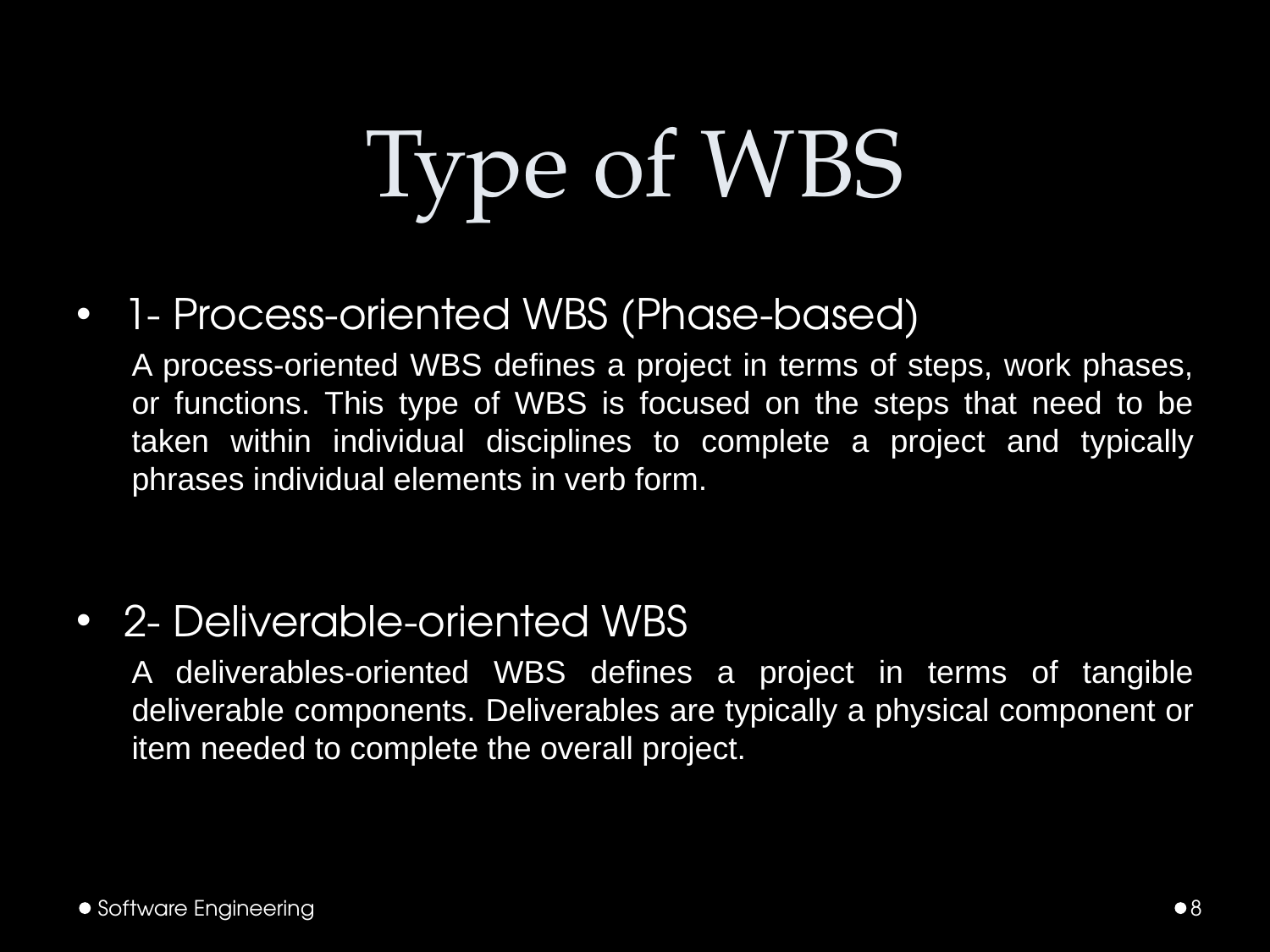

# Type of WBS

1- Process-oriented WBS (Phase-based)
A process-oriented WBS defines a project in terms of steps, work phases, or functions. This type of WBS is focused on the steps that need to be taken within individual disciplines to complete a project and typically phrases individual elements in verb form.

2- Deliverable-oriented WBS
A deliverables-oriented WBS defines a project in terms of tangible deliverable components. Deliverables are typically a physical component or item needed to complete the overall project.
Software Engineering
8